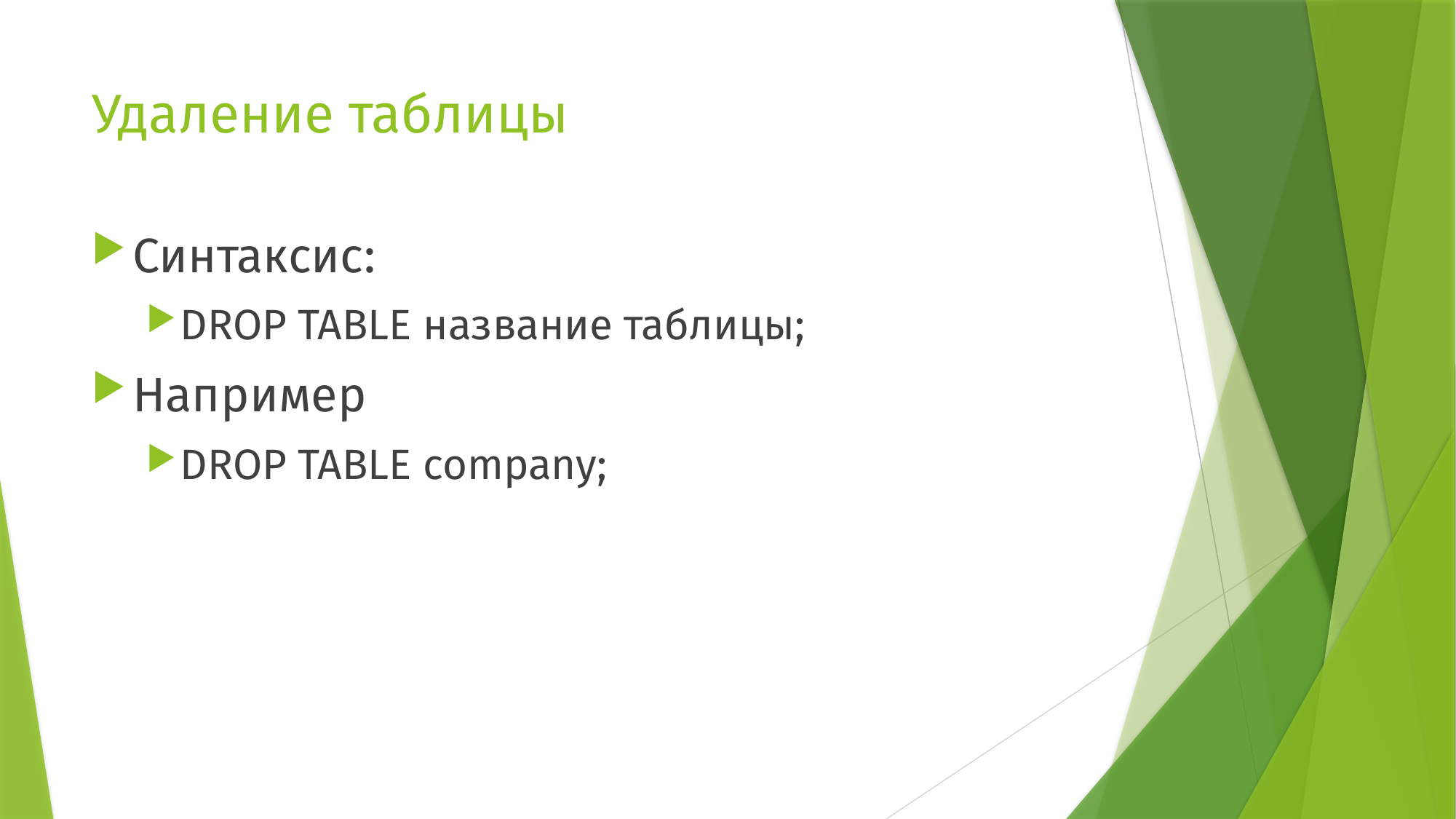

# Удаление таблицы
Синтаксис:
DROP TABLE название таблицы;
Например
DROP TABLE company;